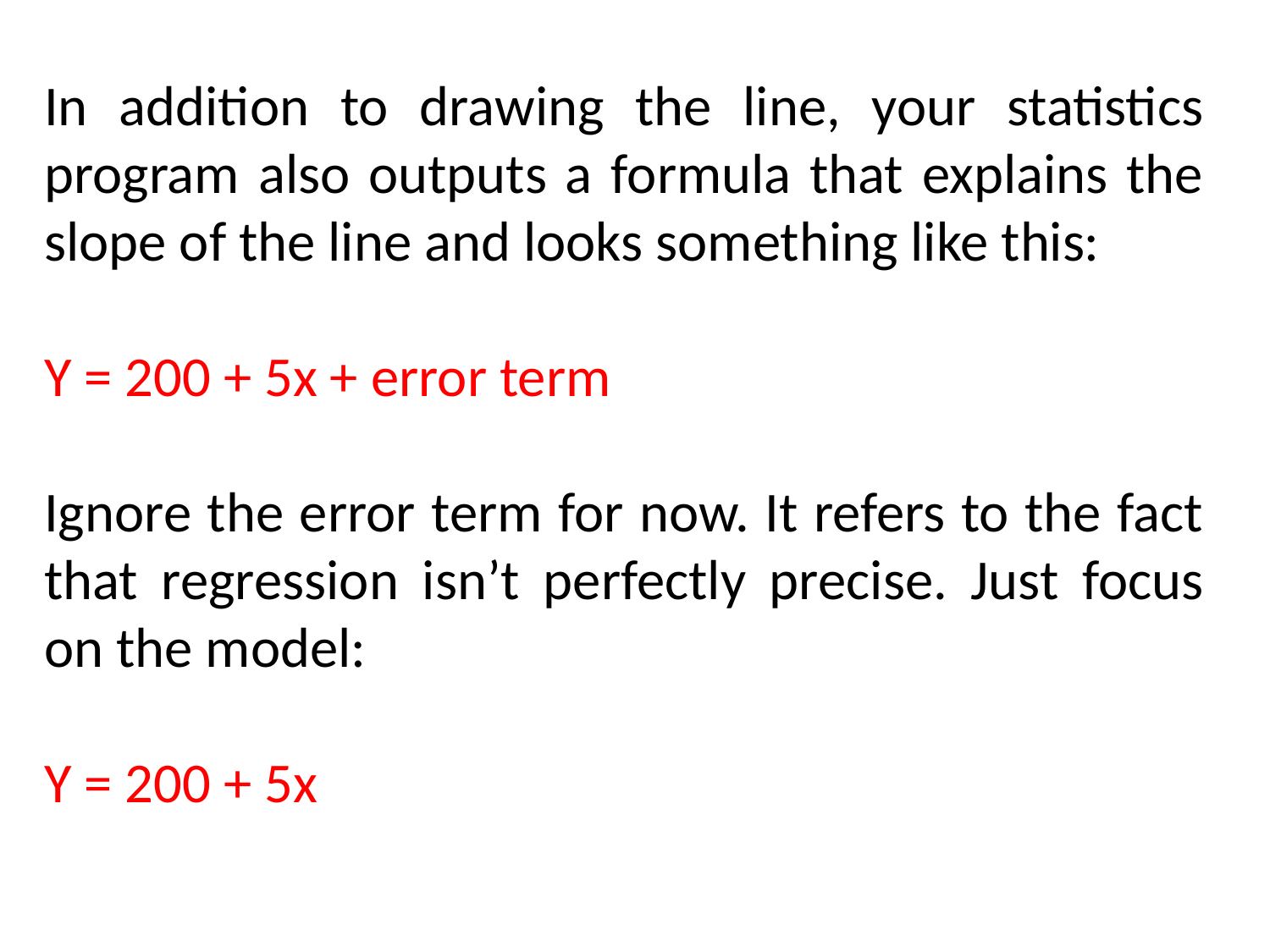

In addition to drawing the line, your statistics program also outputs a formula that explains the slope of the line and looks something like this:

Y = 200 + 5x + error term

Ignore the error term for now. It refers to the fact that regression isn’t perfectly precise. Just focus on the model:

Y = 200 + 5x